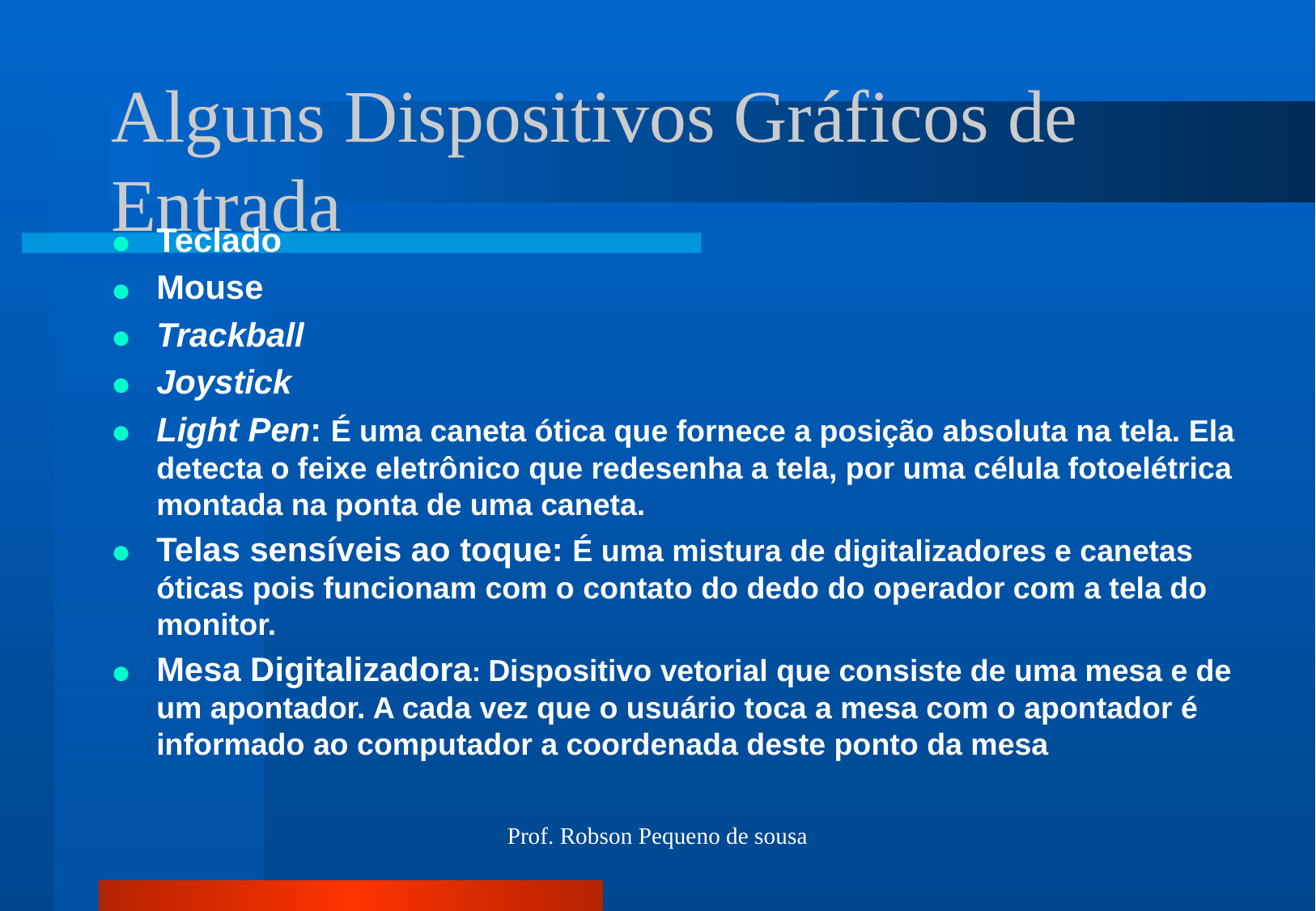

# Alguns Dispositivos Gráficos de Entrada
Teclado
Mouse
Trackball
Joystick
Light Pen: É uma caneta ótica que fornece a posição absoluta na tela. Ela detecta o feixe eletrônico que redesenha a tela, por uma célula fotoelétrica montada na ponta de uma caneta.
Telas sensíveis ao toque: É uma mistura de digitalizadores e canetas óticas pois funcionam com o contato do dedo do operador com a tela do monitor.
Mesa Digitalizadora: Dispositivo vetorial que consiste de uma mesa e de um apontador. A cada vez que o usuário toca a mesa com o apontador é informado ao computador a coordenada deste ponto da mesa
Prof. Robson Pequeno de sousa